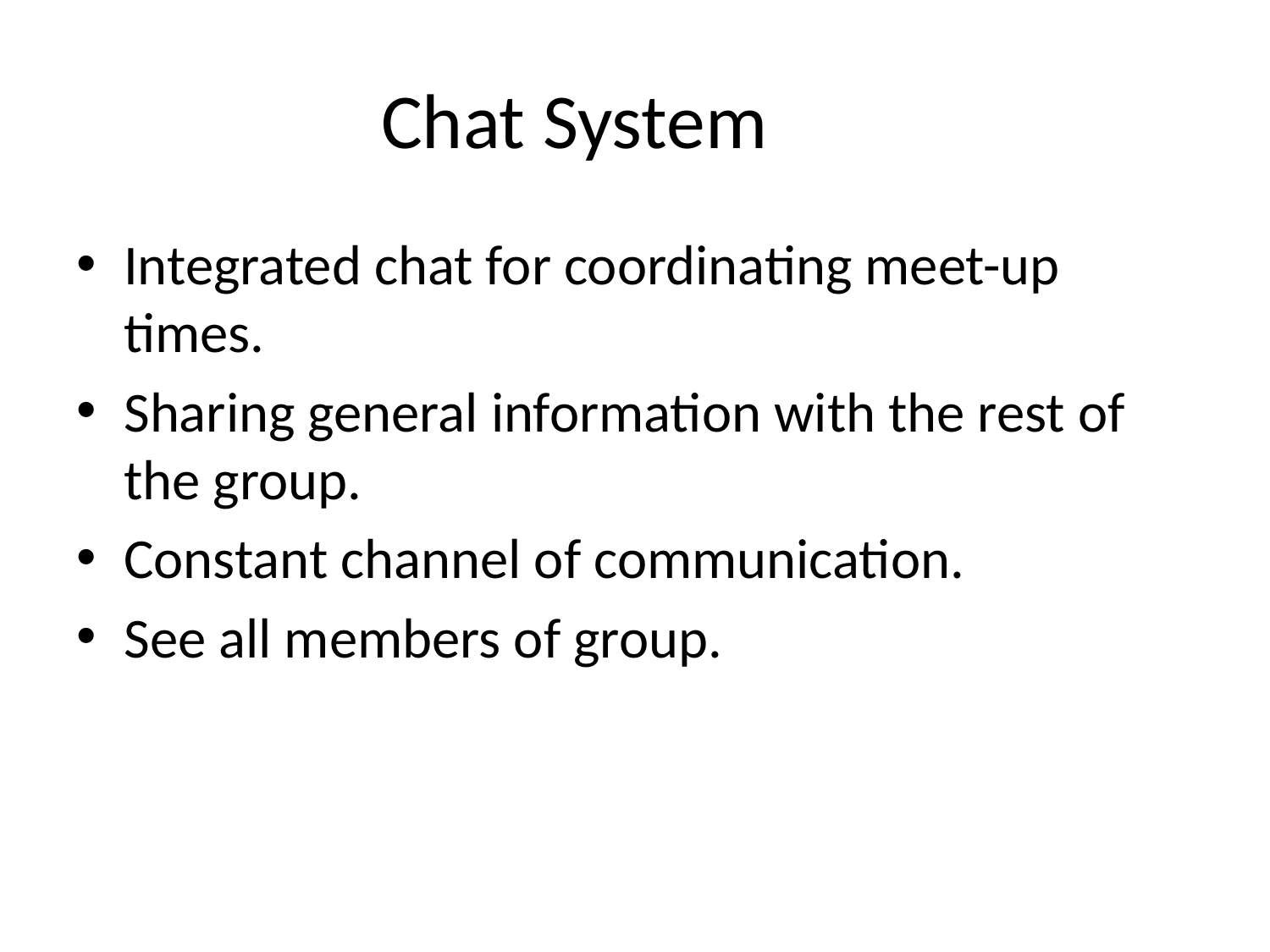

# Chat System
Integrated chat for coordinating meet-up times.
Sharing general information with the rest of the group.
Constant channel of communication.
See all members of group.